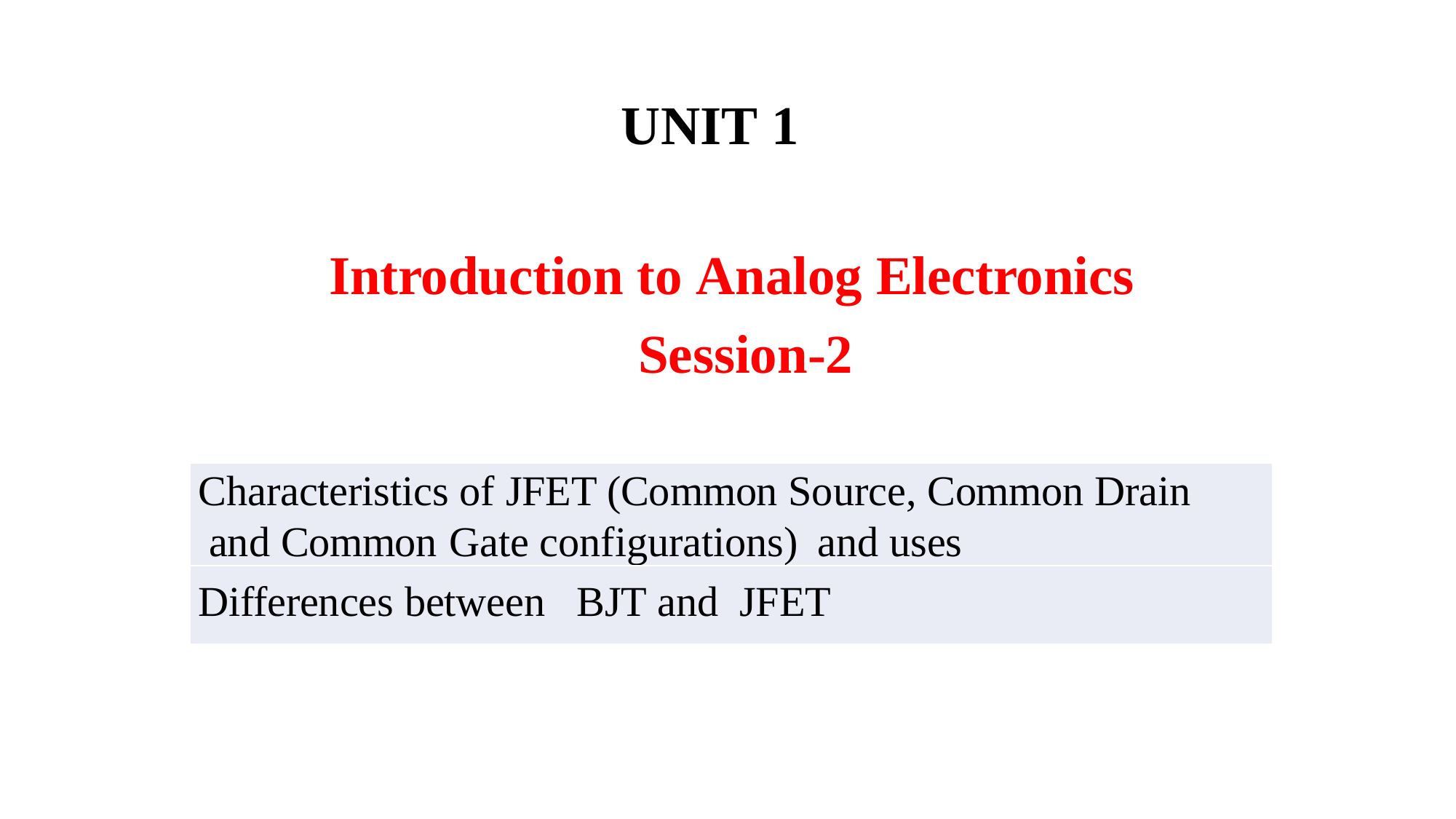

# UNIT 1
Introduction to Analog Electronics  Session-2
| Characteristics of JFET (Common Source, Common Drain and Common Gate configurations) and uses |
| --- |
| Differences between BJT and JFET |